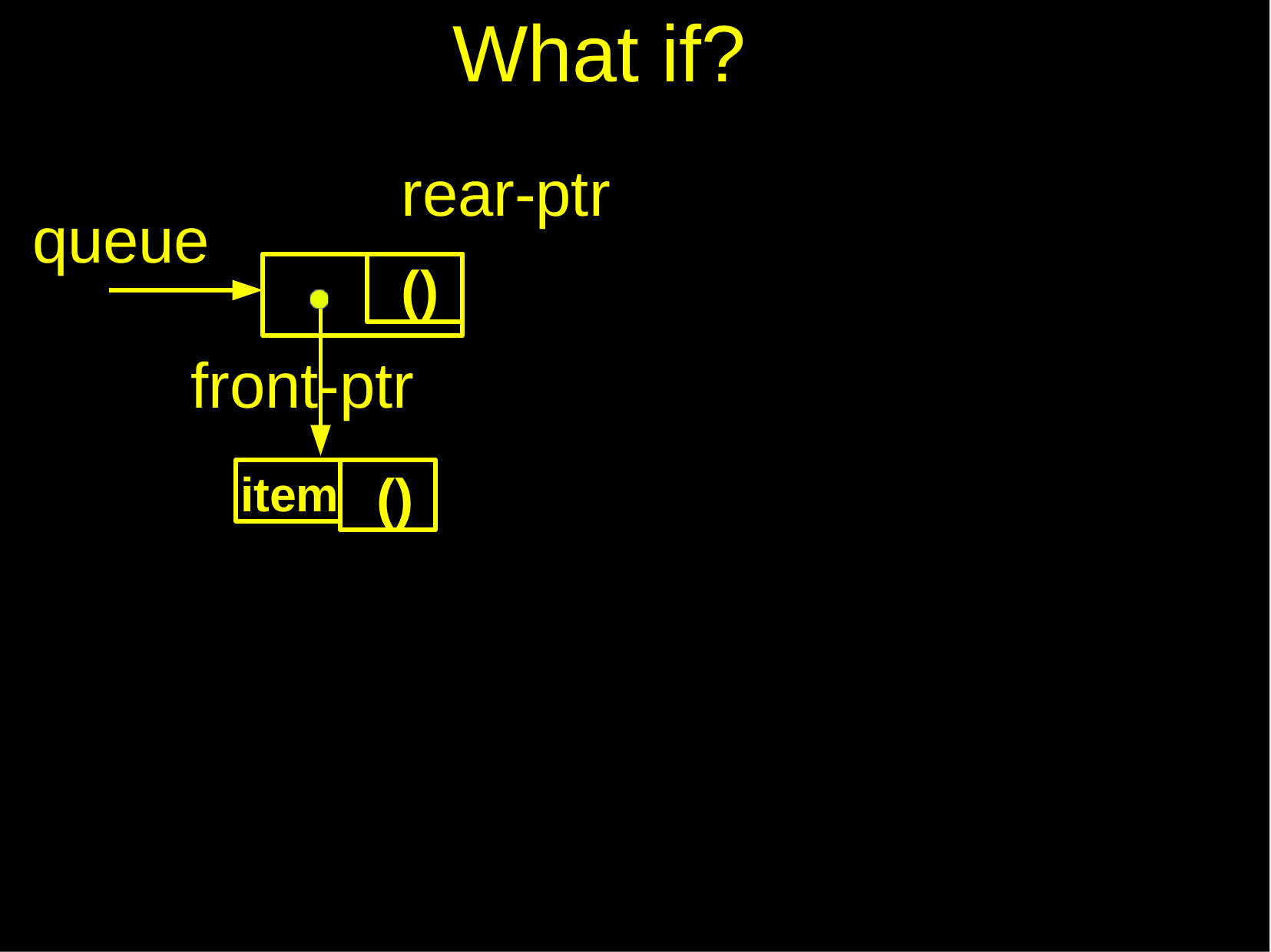

# What if?
rear-ptr
queue

()

front-ptr
item
()